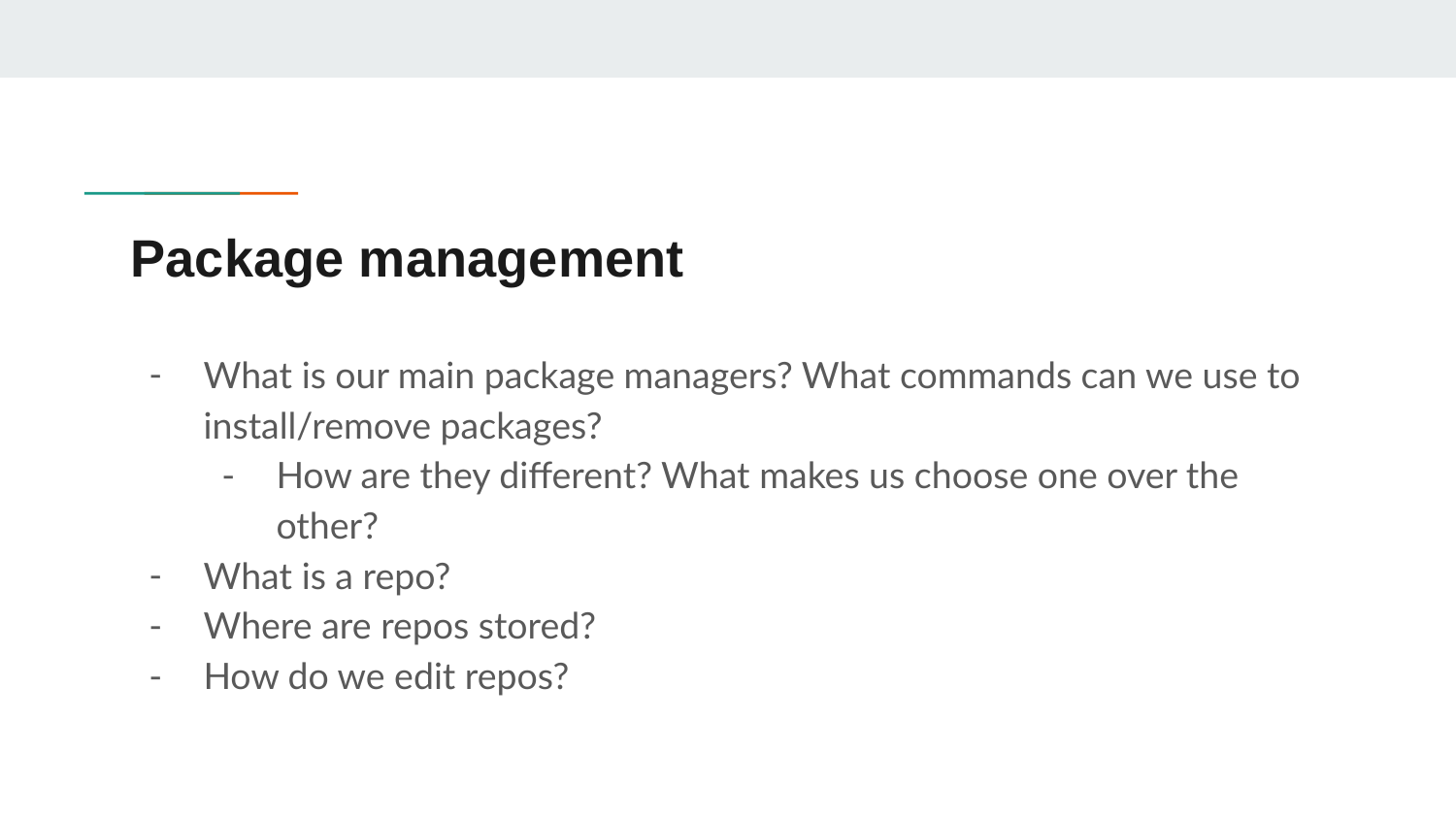

# Package management
What is our main package managers? What commands can we use to install/remove packages?
How are they different? What makes us choose one over the other?
What is a repo?
Where are repos stored?
How do we edit repos?